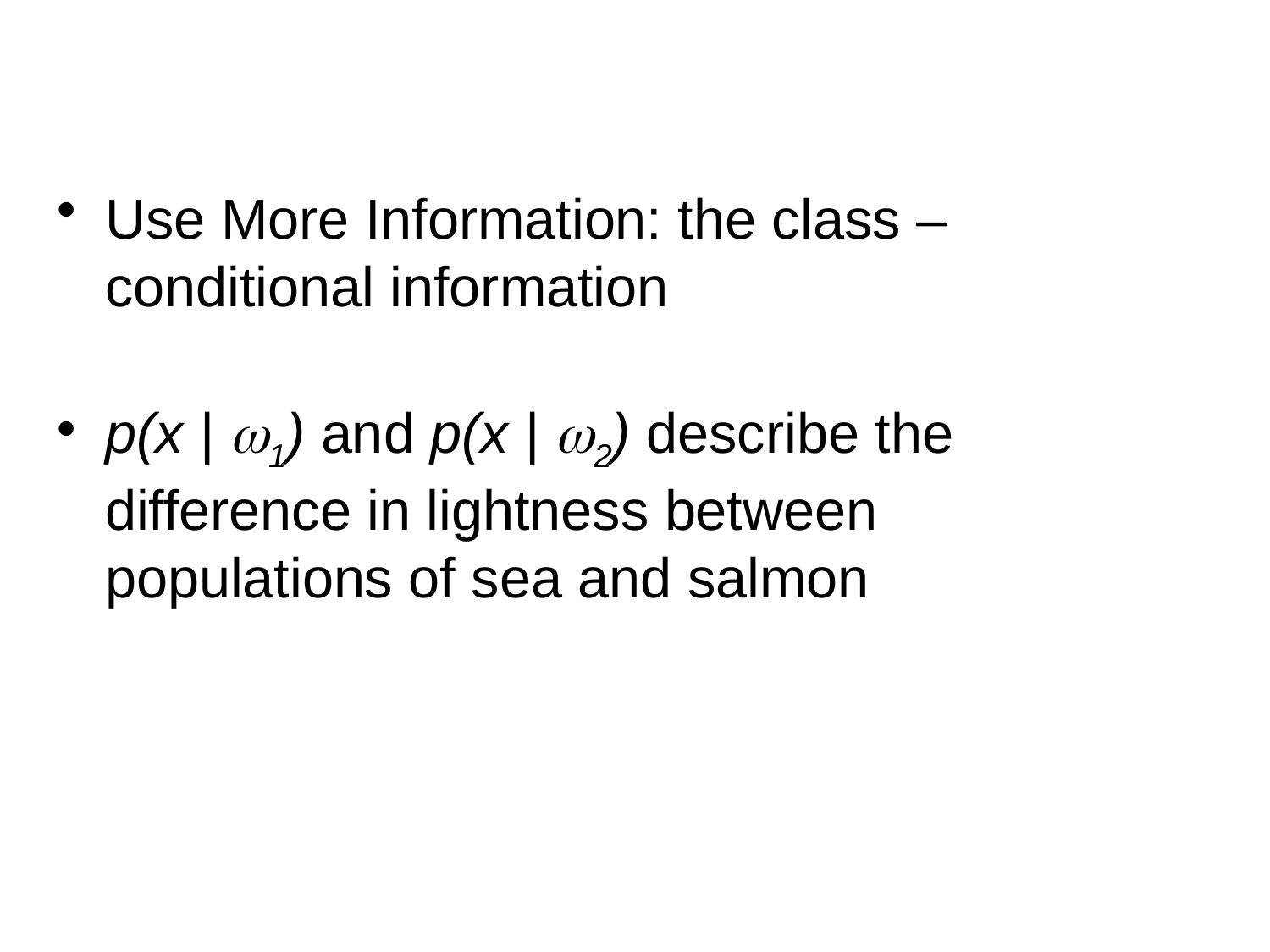

Use More Information: the class –conditional information
p(x | ω1) and p(x | ω2) describe the difference in lightness between populations of sea and salmon